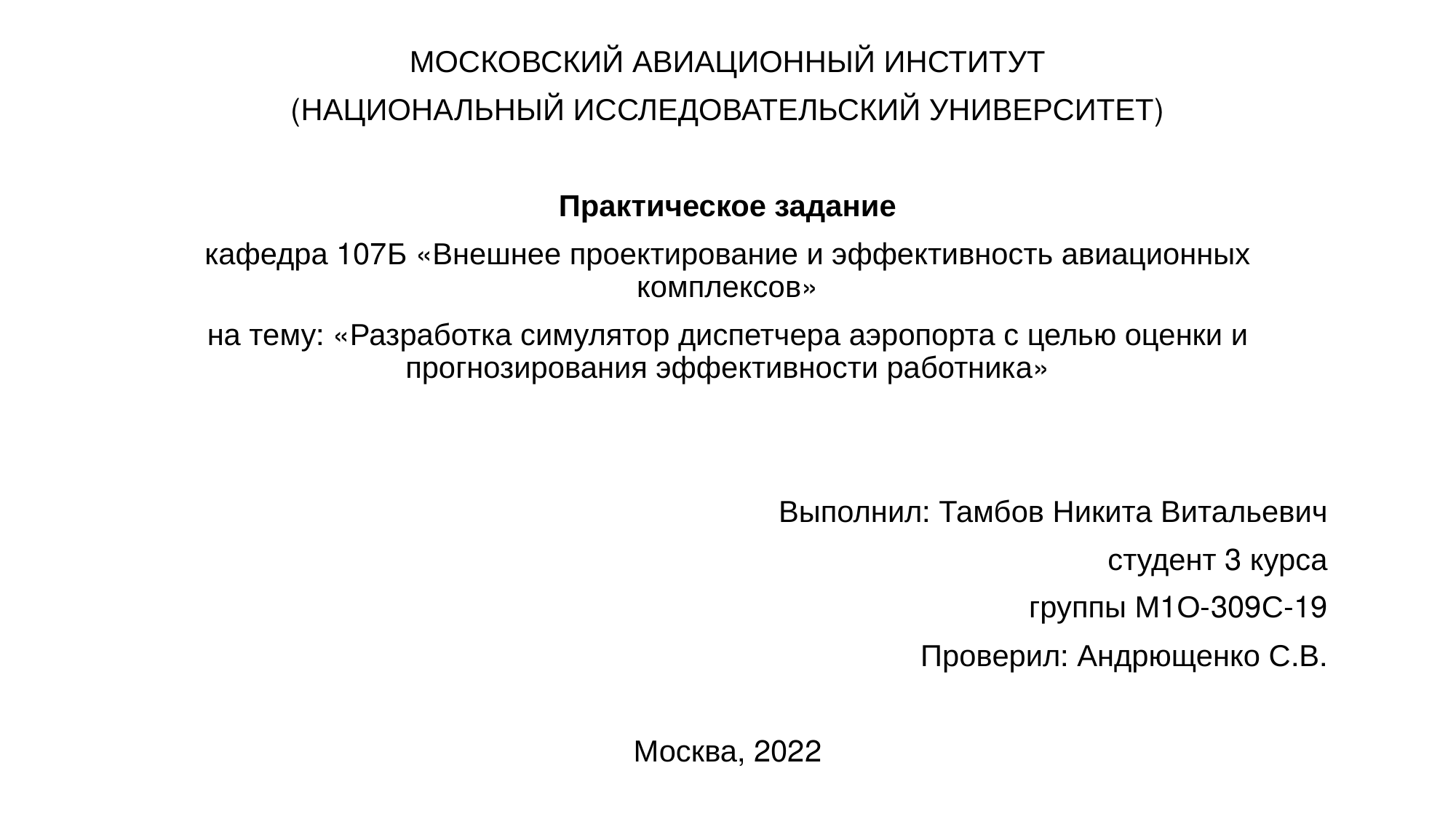

МОСКОВСКИЙ АВИАЦИОННЫЙ ИНСТИТУТ
(НАЦИОНАЛЬНЫЙ ИССЛЕДОВАТЕЛЬСКИЙ УНИВЕРСИТЕТ)

Практическое задание
кафедра 107Б «Внешнее проектирование и эффективность авиационных комплексов»
на тему: «Разработка симулятор диспетчера аэропорта с целью оценки и прогнозирования эффективности работника»

Выполнил: Тамбов Никита Витальевич
студент 3 курса
группы М1О-309С-19
Проверил: Андрющенко С.В.

Москва, 2022